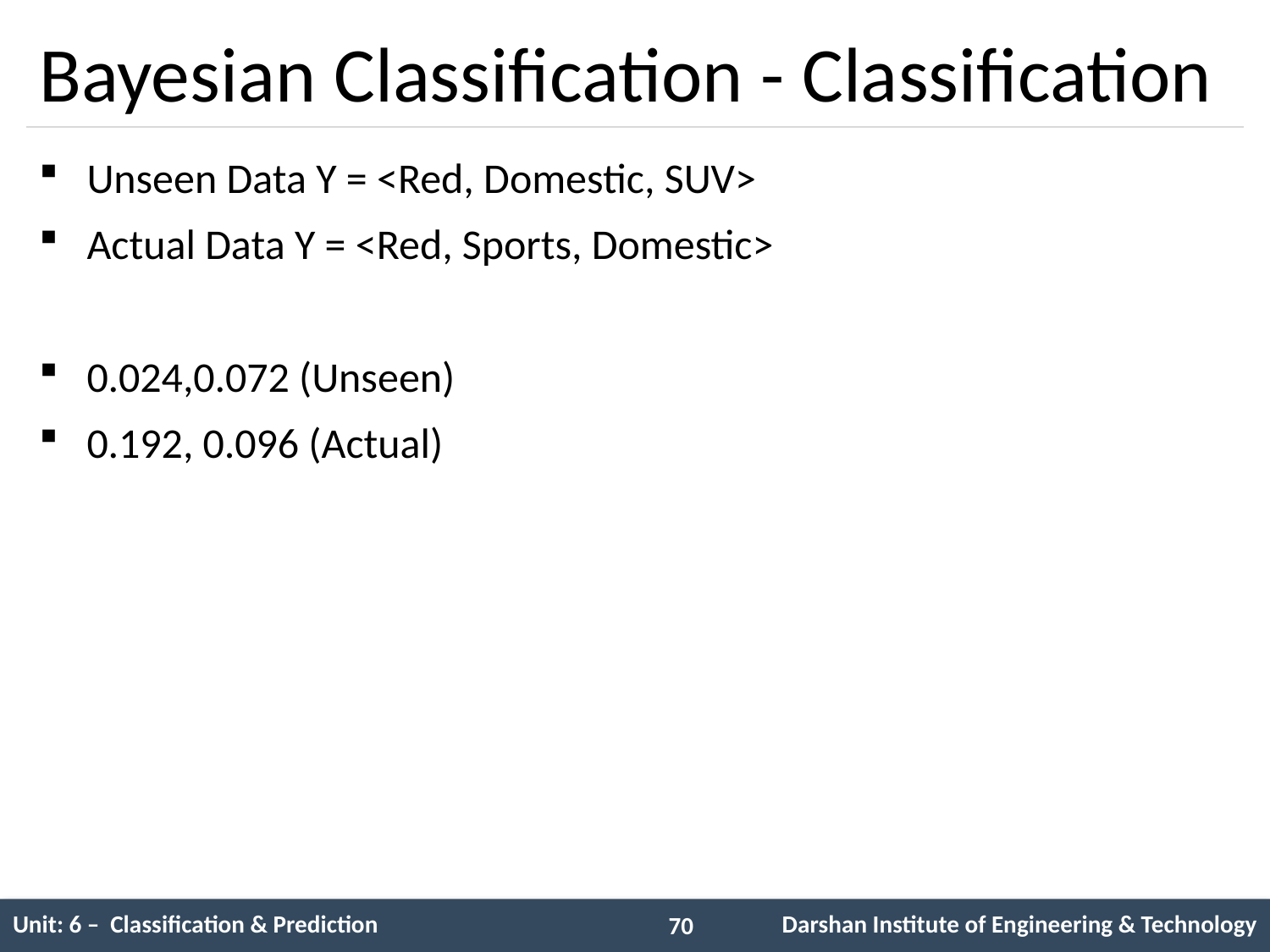

# Bayesian Classification - Classification
Unseen Data Y = <Red, Domestic, SUV>
Actual Data Y = <Red, Sports, Domestic>

0.024,0.072 (Unseen)
0.192, 0.096 (Actual)